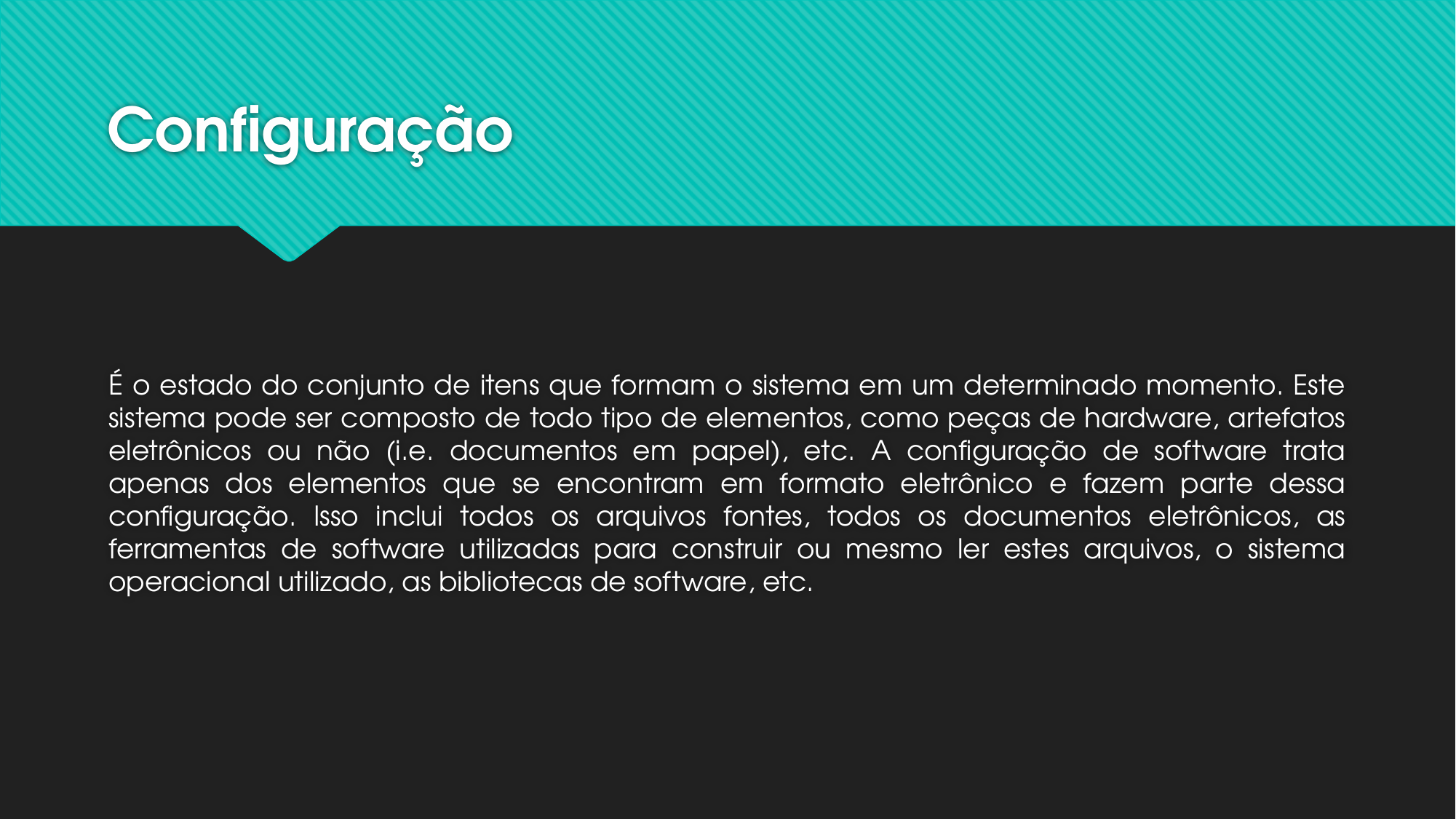

# Configuração
É o estado do conjunto de itens que formam o sistema em um determinado momento. Este sistema pode ser composto de todo tipo de elementos, como peças de hardware, artefatos eletrônicos ou não (i.e. documentos em papel), etc. A configuração de software trata apenas dos elementos que se encontram em formato eletrônico e fazem parte dessa configuração. Isso inclui todos os arquivos fontes, todos os documentos eletrônicos, as ferramentas de software utilizadas para construir ou mesmo ler estes arquivos, o sistema operacional utilizado, as bibliotecas de software, etc.